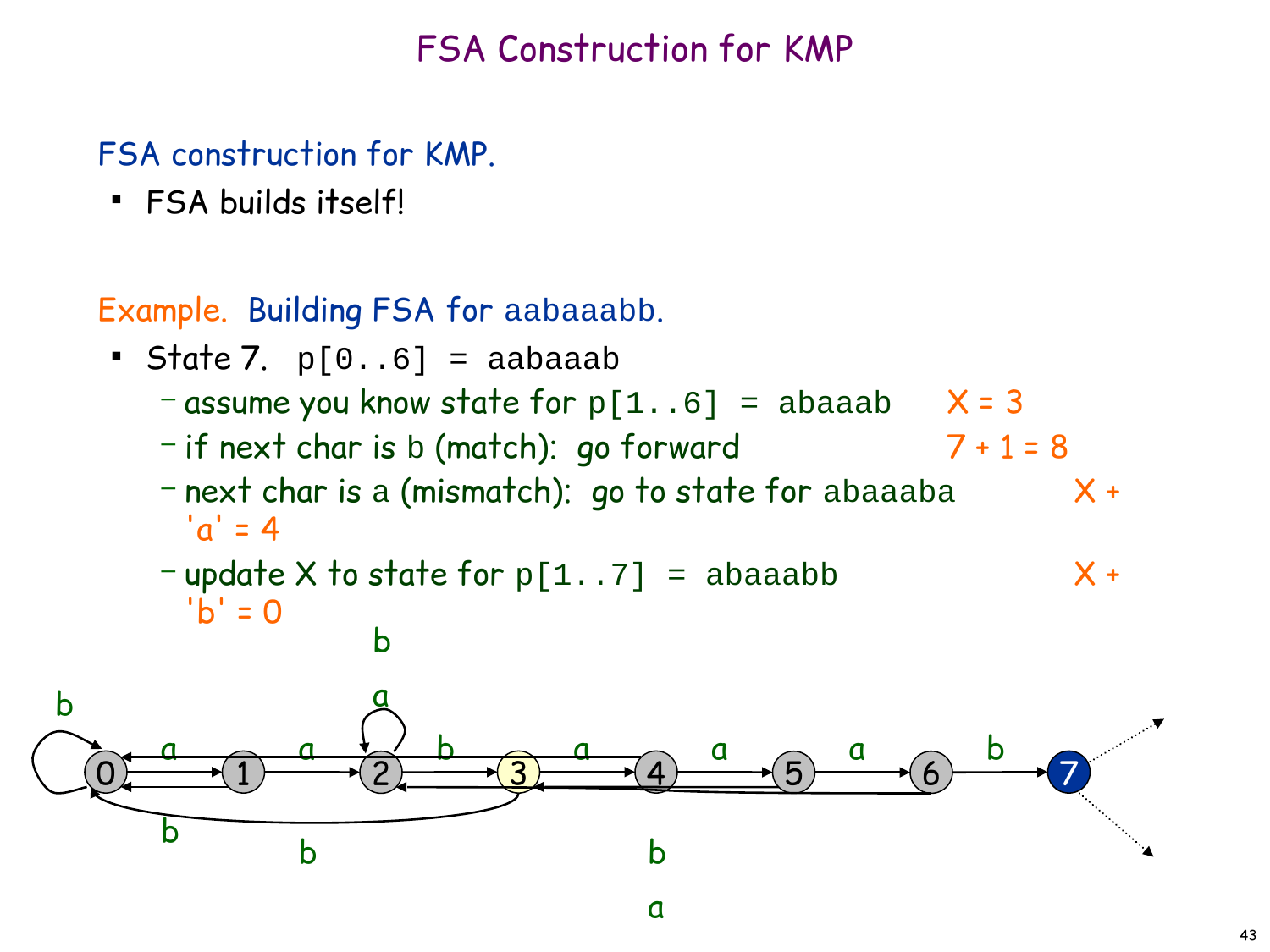

# FSA Construction for KMP
FSA construction for KMP.
FSA builds itself!

Example.  Building FSA for aabaaabb.
State 7.   p[0..6] = aabaaab
assume you know state for p[1..6] = abaaab 	X = 3
if next char is b (match):  go forward		7 + 1 = 8
next char is a (mismatch):  go to state for abaaaba	X + 'a' = 4
update X to state for p[1..7] = abaaabb		X + 'b' = 0
b
a
b

a
a
a
a
b
a
b

0
1
3
4
7
2
5
6

b
b
b
a
43